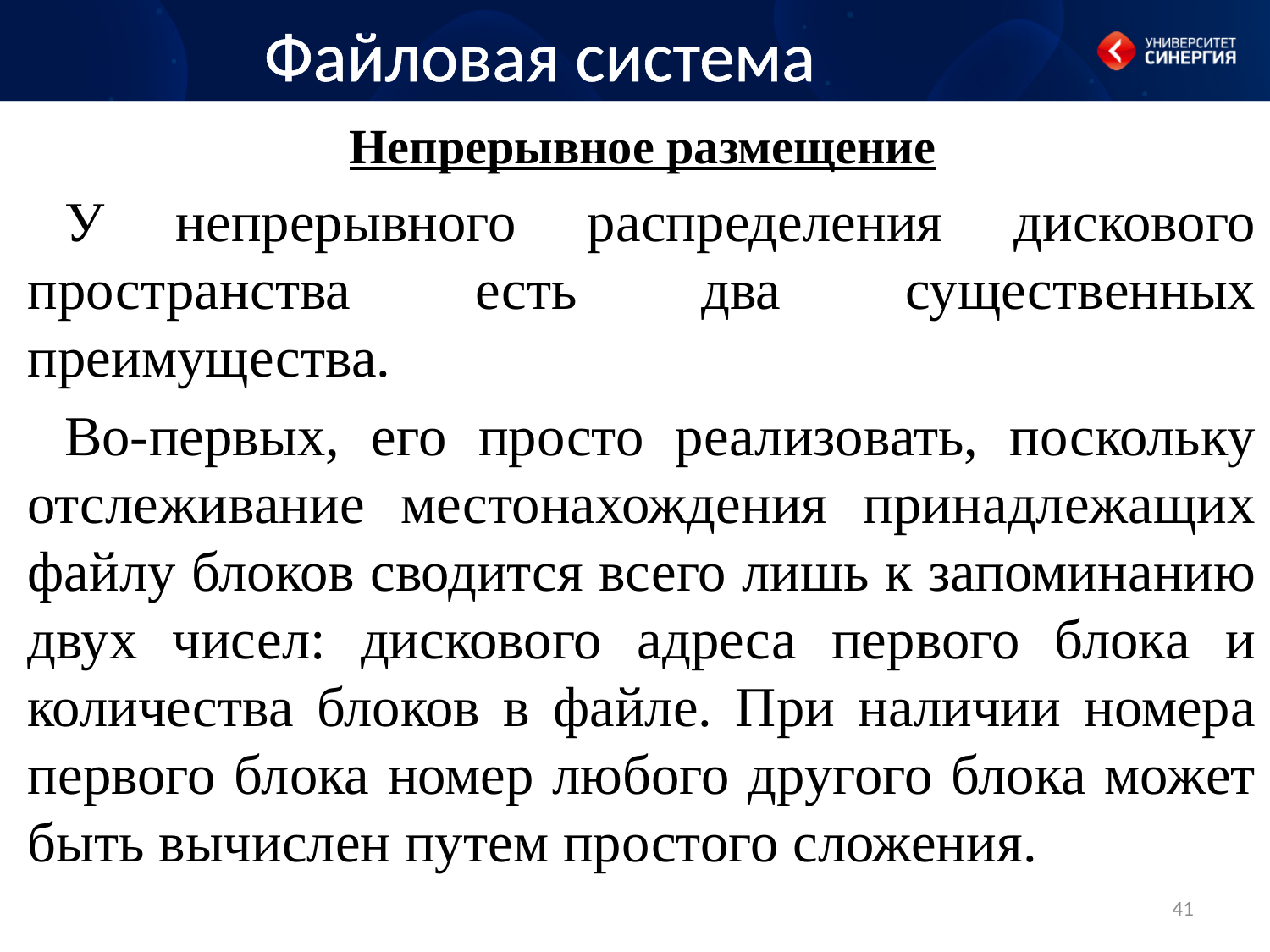

Файловая система
Непрерывное размещение
У непрерывного распределения дискового пространства есть два существенных преимущества.
Во-первых, его просто реализовать, поскольку отслеживание местонахождения принадлежащих файлу блоков сводится всего лишь к запоминанию двух чисел: дискового адреса первого блока и количества блоков в файле. При наличии номера первого блока номер любого другого блока может быть вычислен путем простого сложения.
41